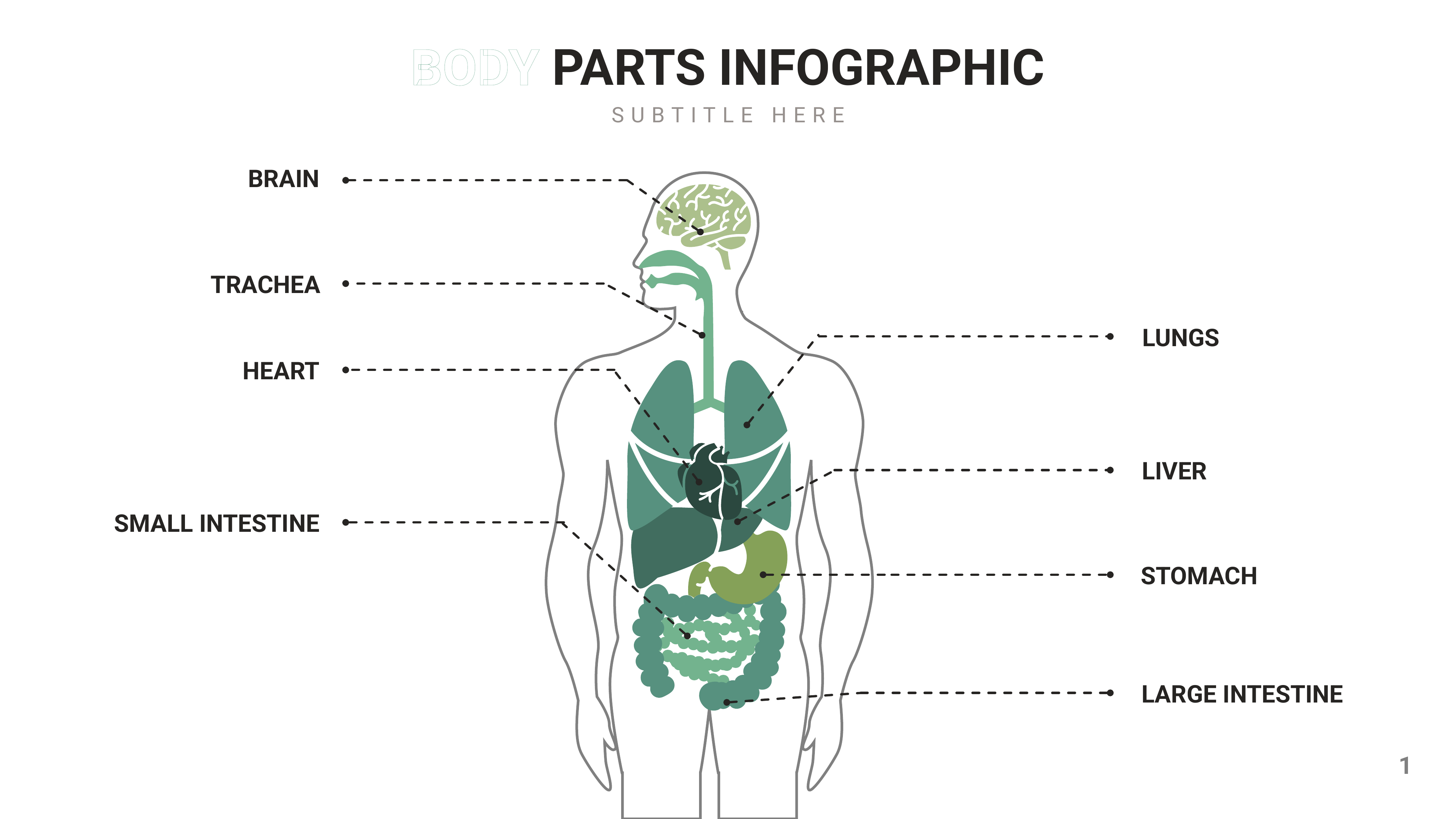

BODY PARTS INFOGRAPHIC
SUBTITLE HERE
BRAIN

TRACHEA
LUNGS
HEART
LIVER
SMALL INTESTINE
STOMACH
LARGE INTESTINE